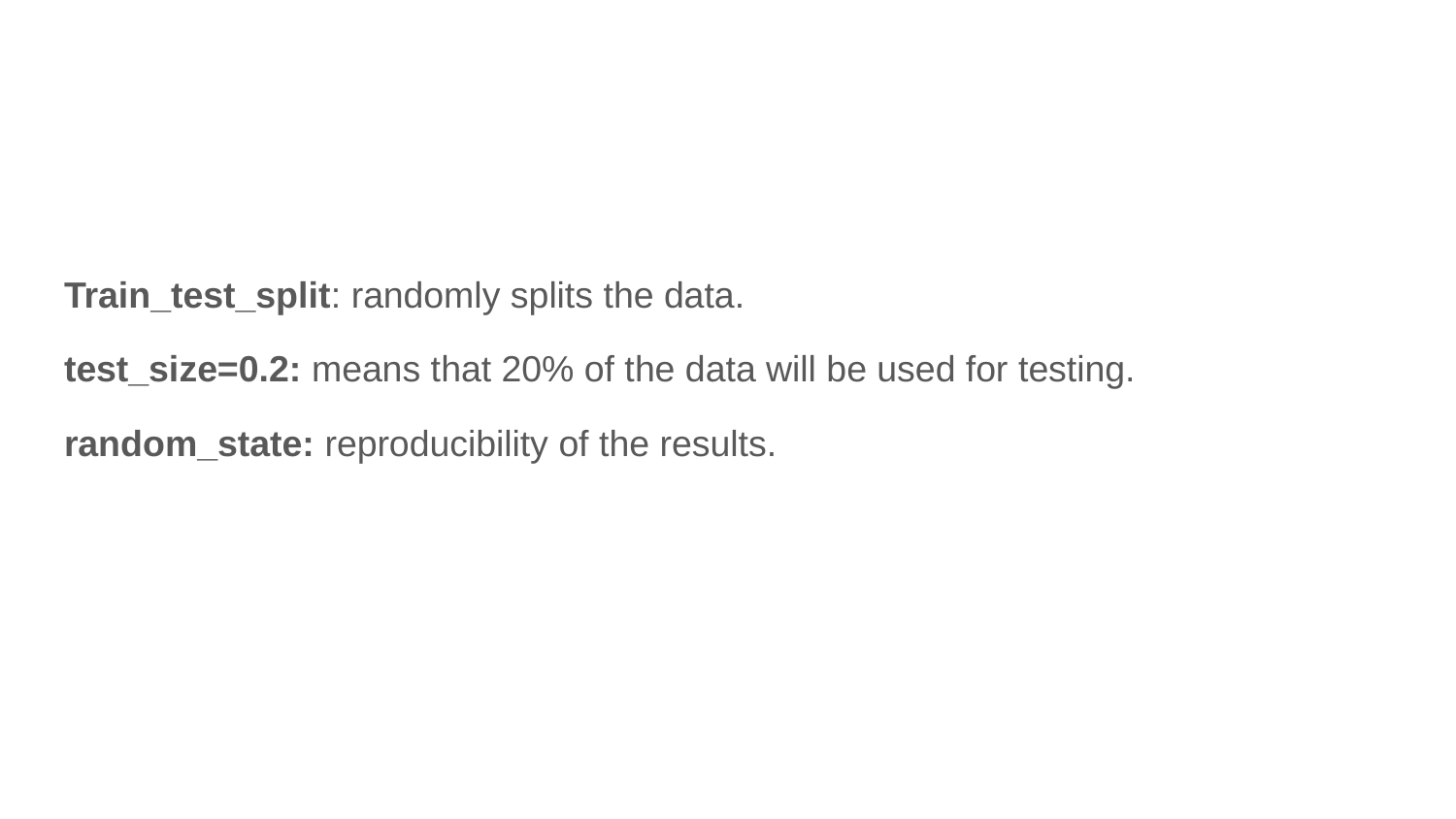

Train_test_split: randomly splits the data.
test_size=0.2: means that 20% of the data will be used for testing.
random_state: reproducibility of the results.